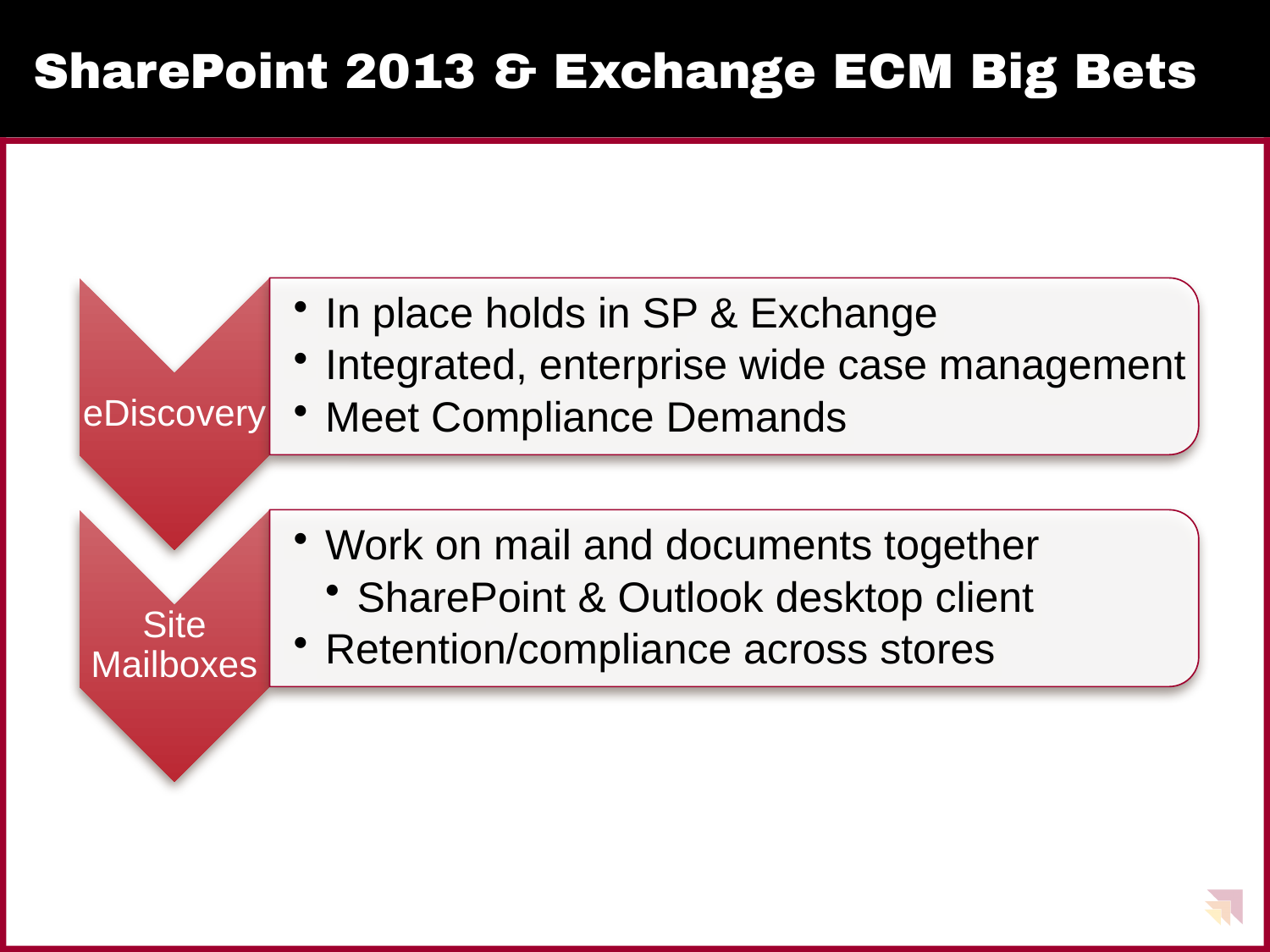

# SharePoint 2013 & Exchange ECM Big Bets
eDiscovery
In place holds in SP & Exchange
Integrated, enterprise wide case management
Meet Compliance Demands
Site Mailboxes
Work on mail and documents together
SharePoint & Outlook desktop client
Retention/compliance across stores